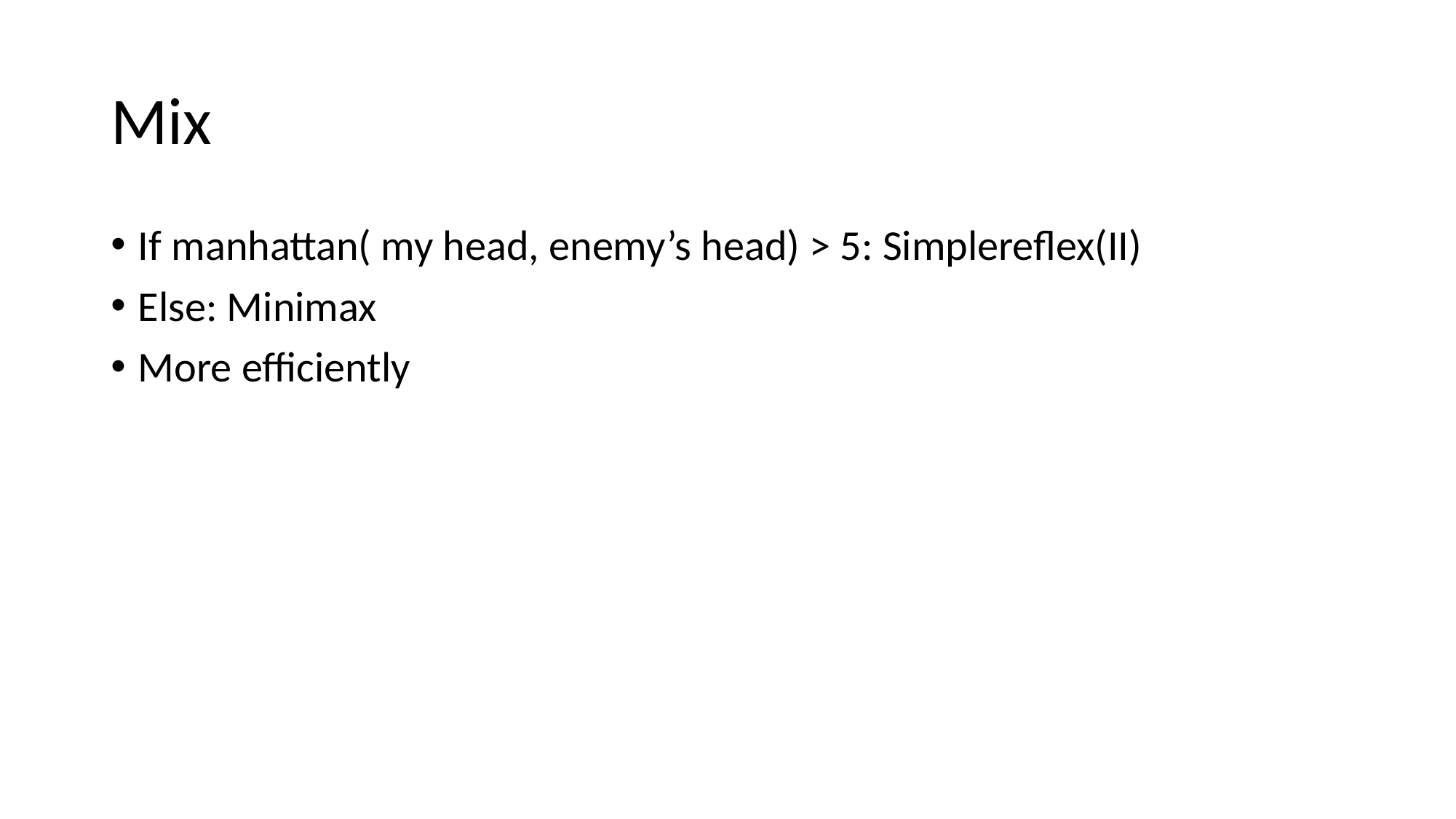

# Mix
If manhattan( my head, enemy’s head) > 5: Simplereflex(II)
Else: Minimax
More efficiently